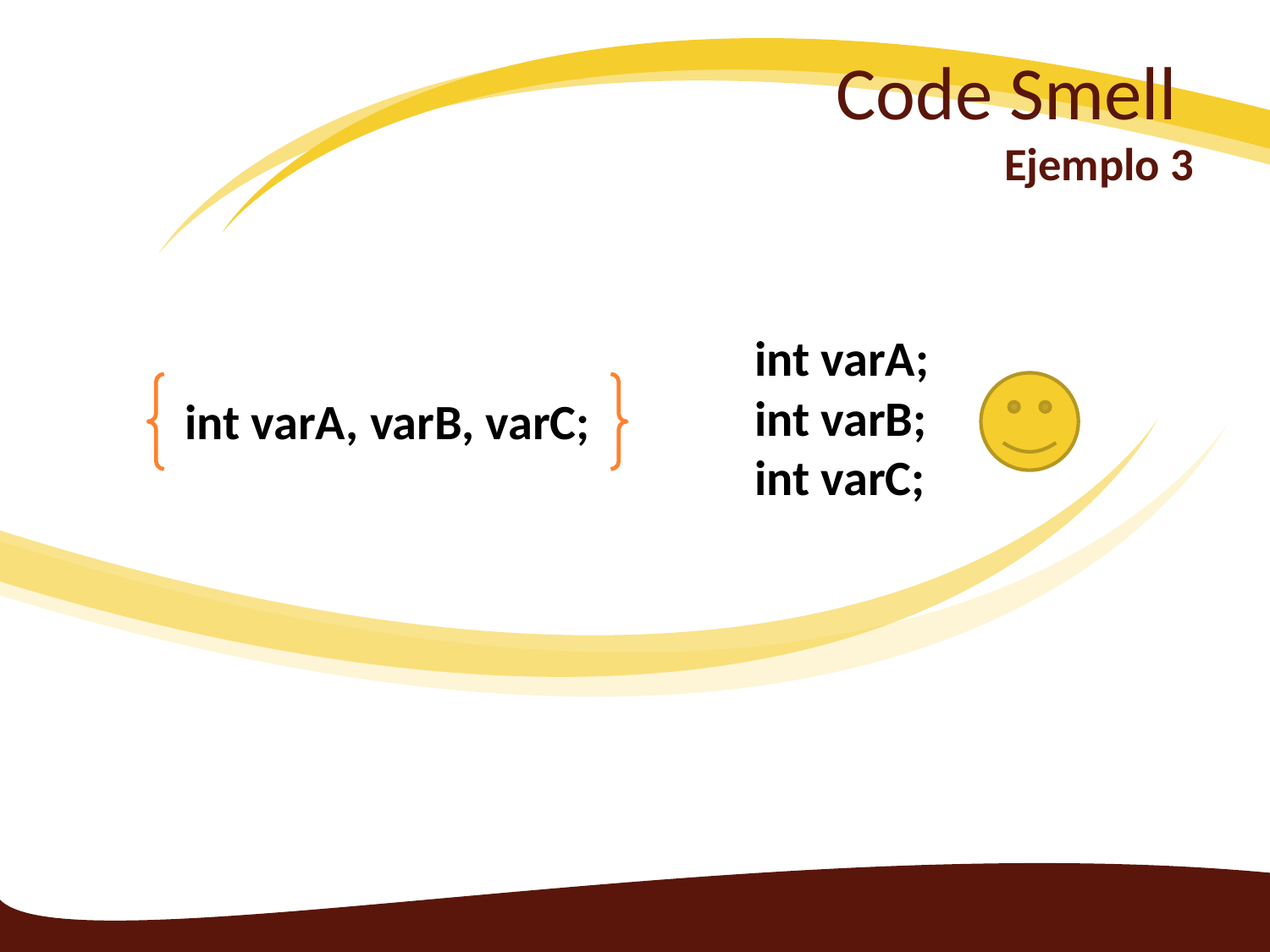

# Code Smell Ejemplo 3
int varA;
int varB;
int varC;

int varA, varB, varC;